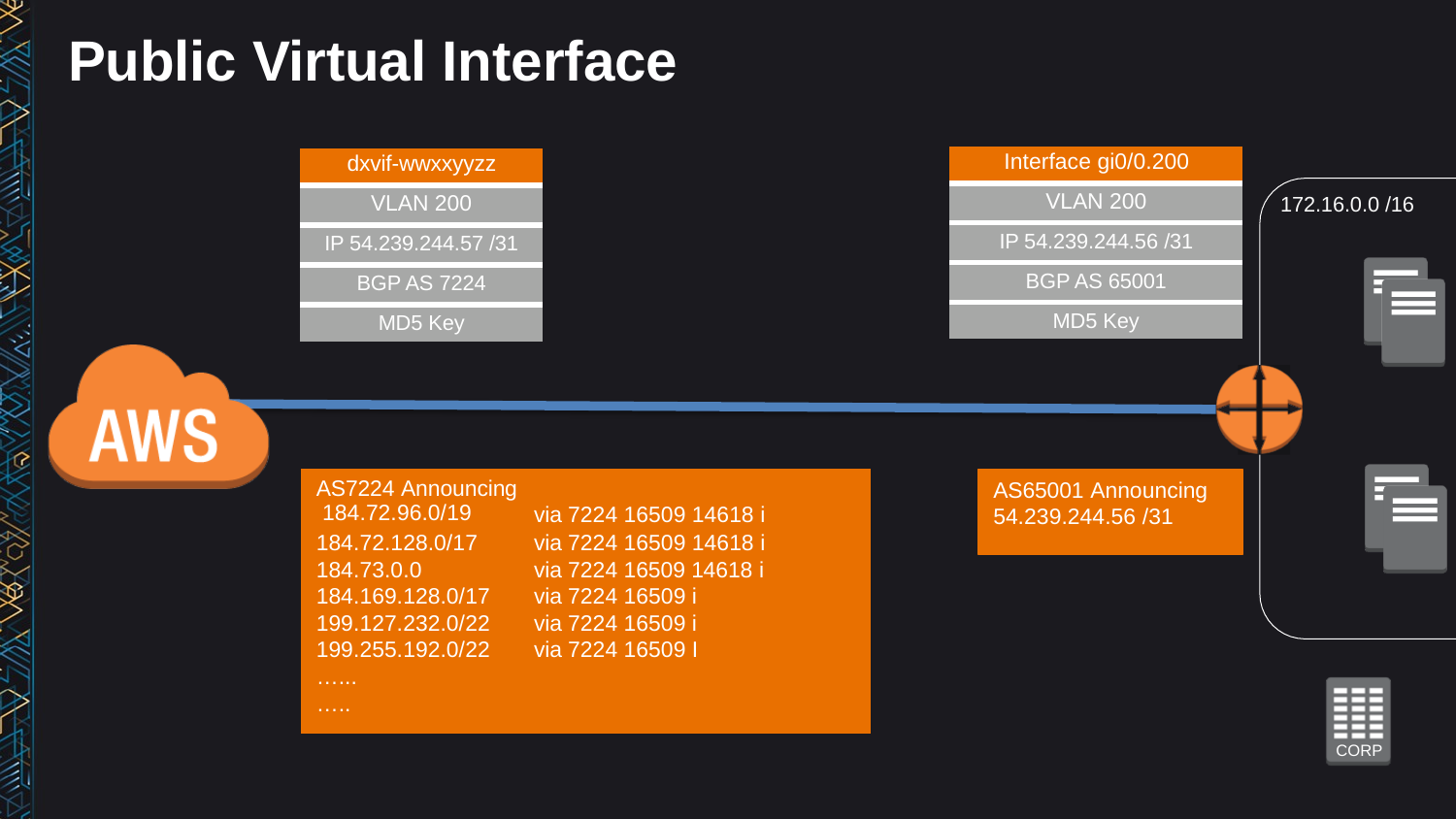

# Public Virtual Interface
| Interface gi0/0.200 |
| --- |
| VLAN 200 |
| IP 54.239.244.56 /31 |
| BGP AS 65001 |
| MD5 Key |
| dxvif-wwxxyyzz |
| --- |
| VLAN 200 |
| IP 54.239.244.57 /31 |
| BGP AS 7224 |
| MD5 Key |

172.16.0.0 /16

| AS7224 Announcing 184.72.96.0/19 | via 7224 16509 14618 i |  |
| --- | --- | --- |
| 184.72.128.0/17 | via 7224 16509 14618 i |  |
| 184.73.0.0 | via 7224 16509 14618 i |  |
| 184.169.128.0/17 | via 7224 16509 i |  |
| 199.127.232.0/22 | via 7224 16509 i |  |
| 199.255.192.0/22 | via 7224 16509 I |  |
| …... |  |  |
| ….. |  |  |
|  |  |  |
AS65001 Announcing
54.239.244.56 /31

CORP